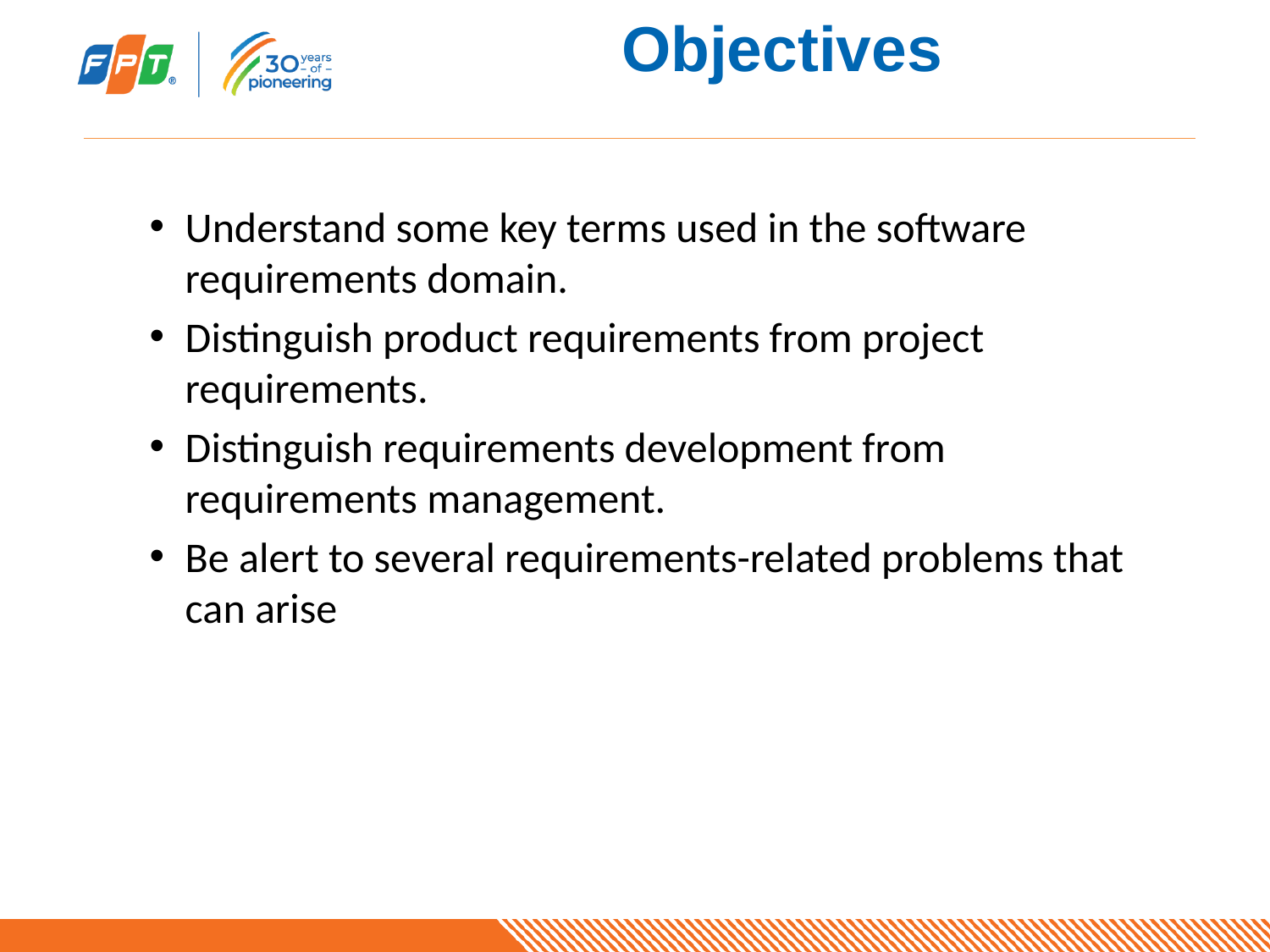

# Objectives
Understand some key terms used in the software requirements domain.
Distinguish product requirements from project requirements.
Distinguish requirements development from requirements management.
Be alert to several requirements-related problems that can arise